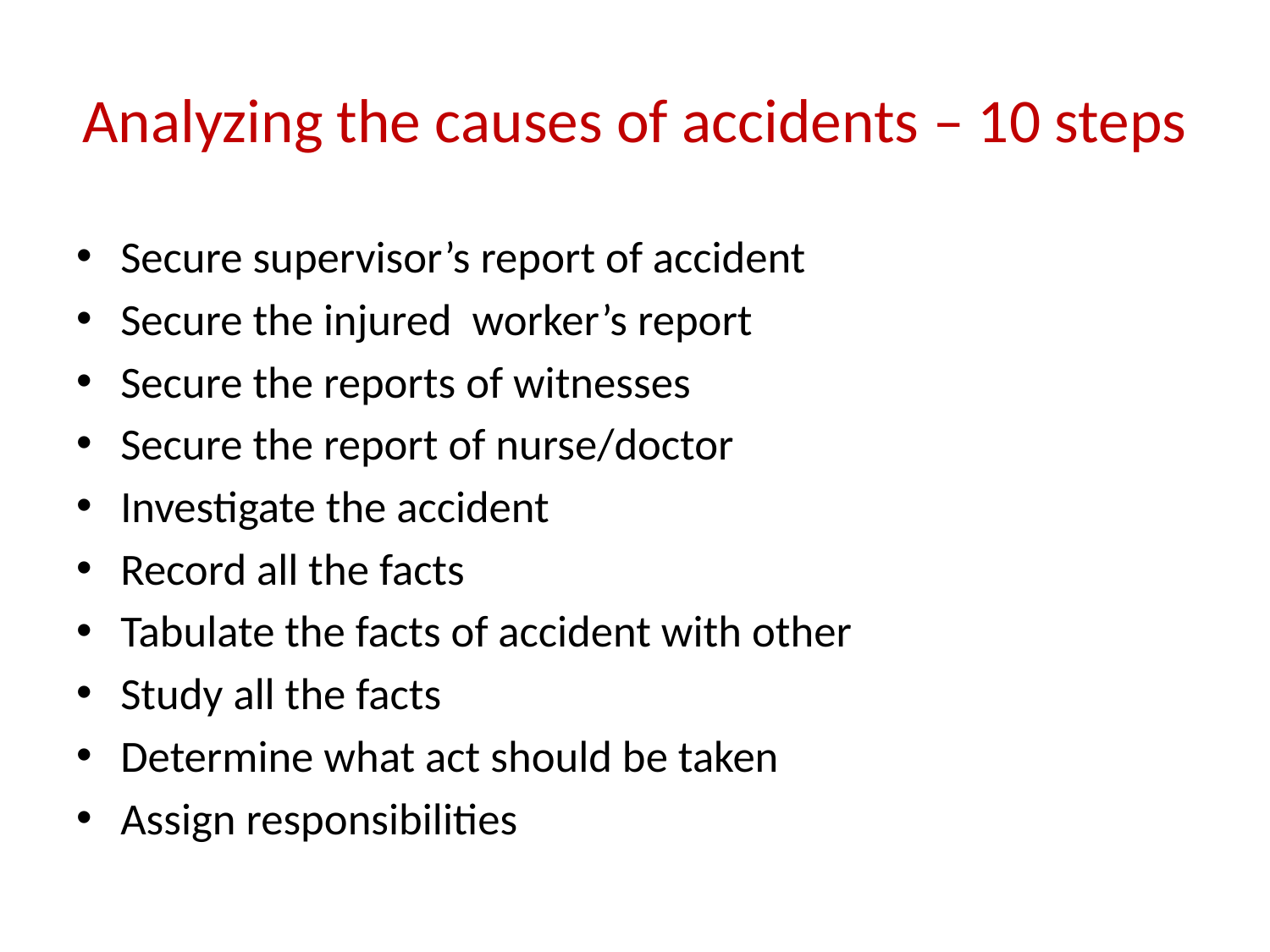

# Analyzing the causes of accidents – 10 steps
Secure supervisor’s report of accident
Secure the injured  worker’s report
Secure the reports of witnesses
Secure the report of nurse/doctor
Investigate the accident
Record all the facts
Tabulate the facts of accident with other
Study all the facts
Determine what act should be taken
Assign responsibilities